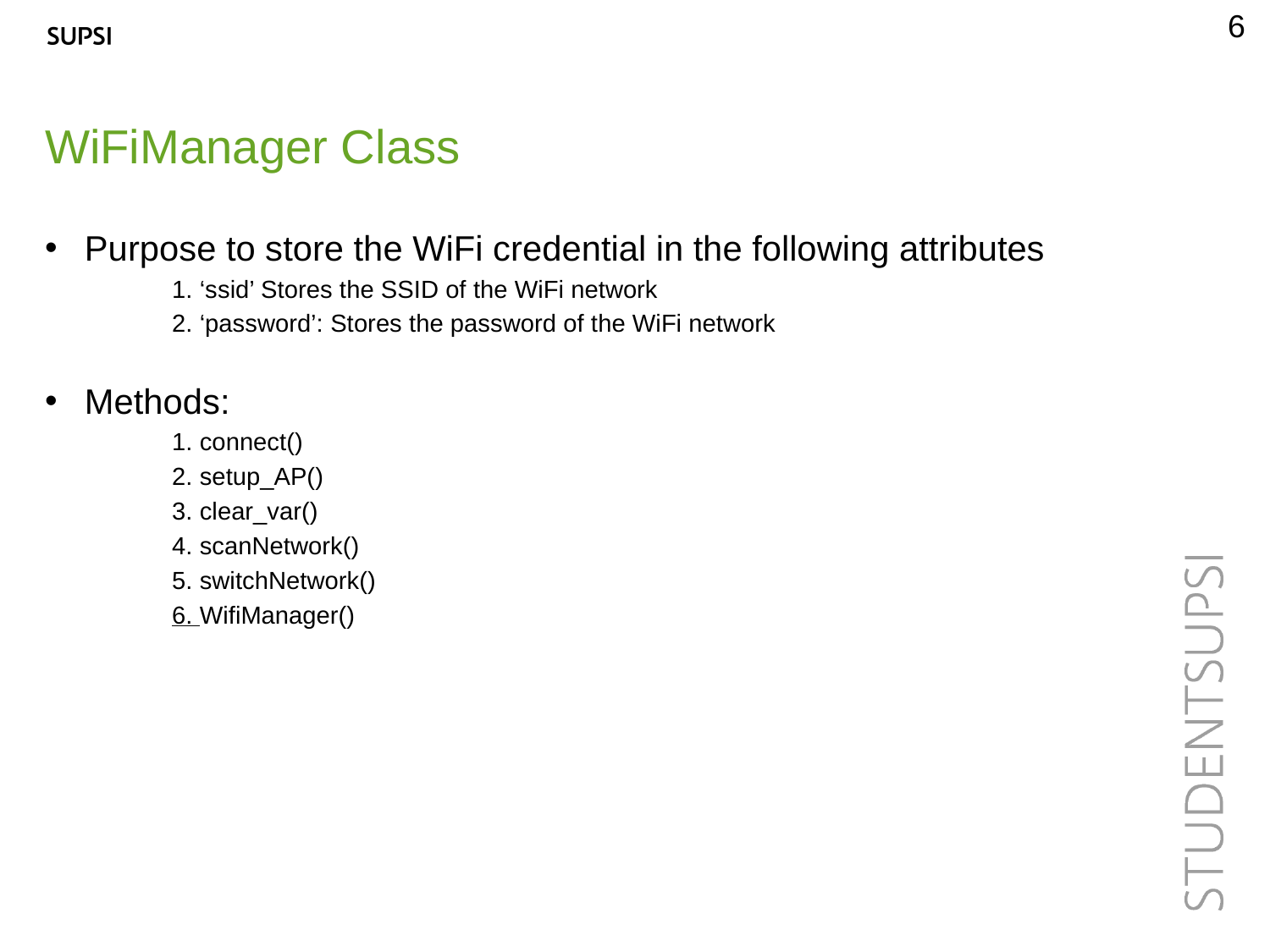

6
WiFiManager Class
Purpose to store the WiFi credential in the following attributes
	1. ‘ssid’ Stores the SSID of the WiFi network
	2. ‘password’: Stores the password of the WiFi network

Methods:
	1. connect()
	2. setup_AP()
	3. clear_var()
	4. scanNetwork()
	5. switchNetwork()
	6. WifiManager()